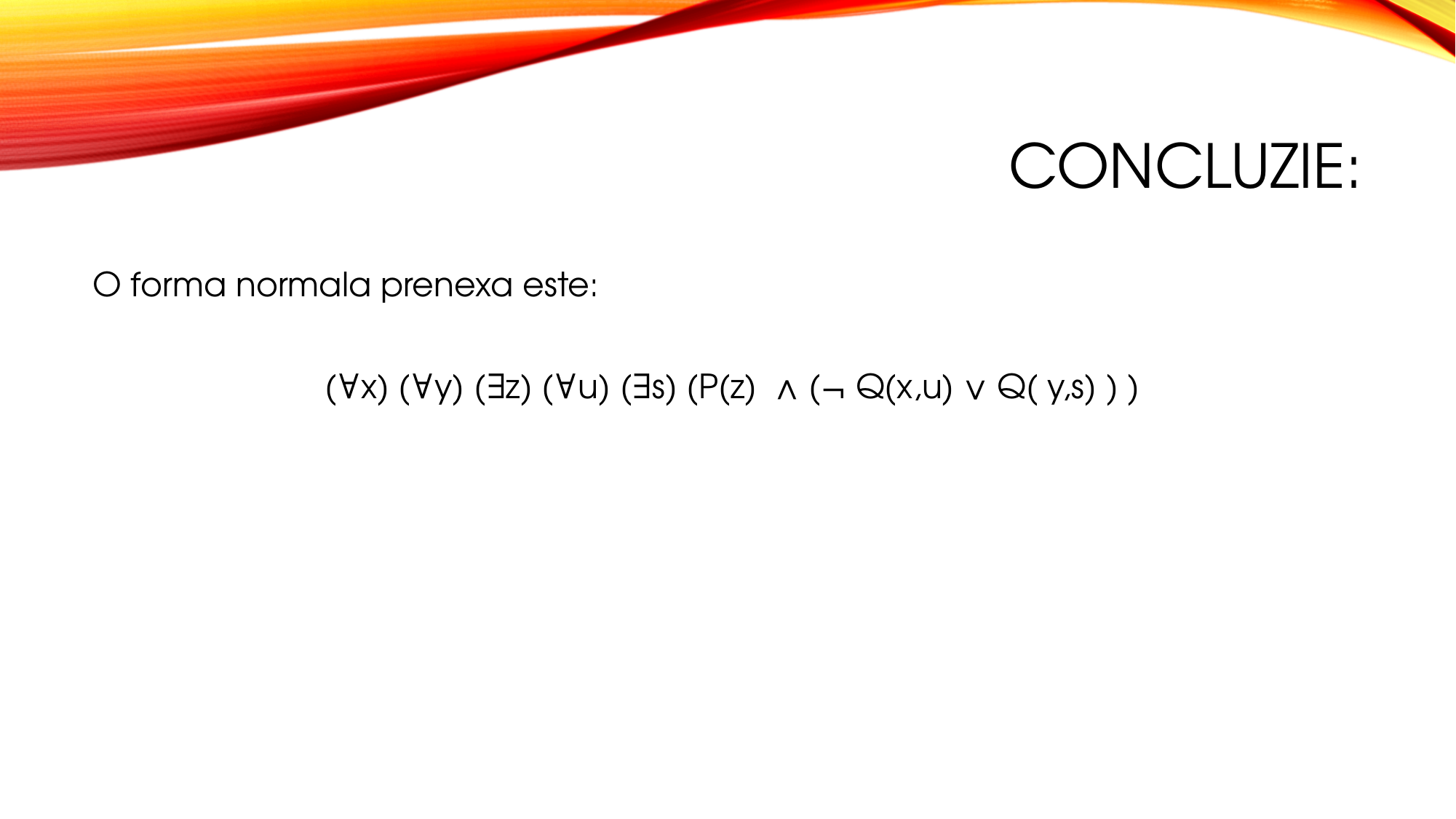

# Concluzie:
O forma normala prenexa este:

 (∀x) (∀y) (∃z) (∀u) (∃s) (P(z)  ∧ (¬ Q(x,u) ∨ Q( y,s) ) )